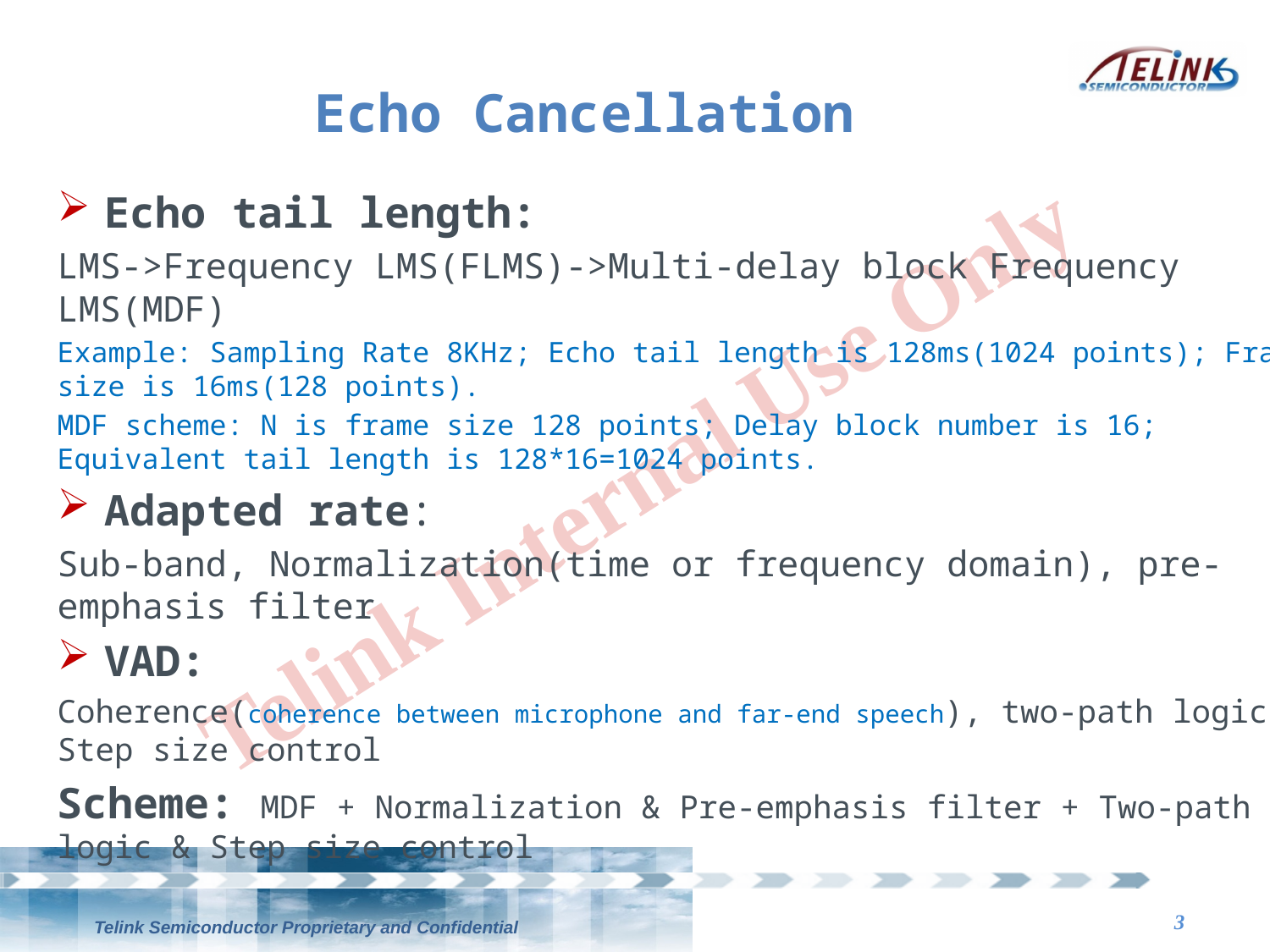

# Echo Cancellation
Echo tail length:
LMS->Frequency LMS(FLMS)->Multi-delay block Frequency LMS(MDF)
Example: Sampling Rate 8KHz; Echo tail length is 128ms(1024 points); Frame size is 16ms(128 points).
MDF scheme: N is frame size 128 points; Delay block number is 16; Equivalent tail length is 128*16=1024 points.
Adapted rate:
Sub-band, Normalization(time or frequency domain), pre-emphasis filter
VAD:
Coherence(coherence between microphone and far-end speech), two-path logic, Step size control
Scheme: MDF + Normalization & Pre-emphasis filter + Two-path logic & Step size control